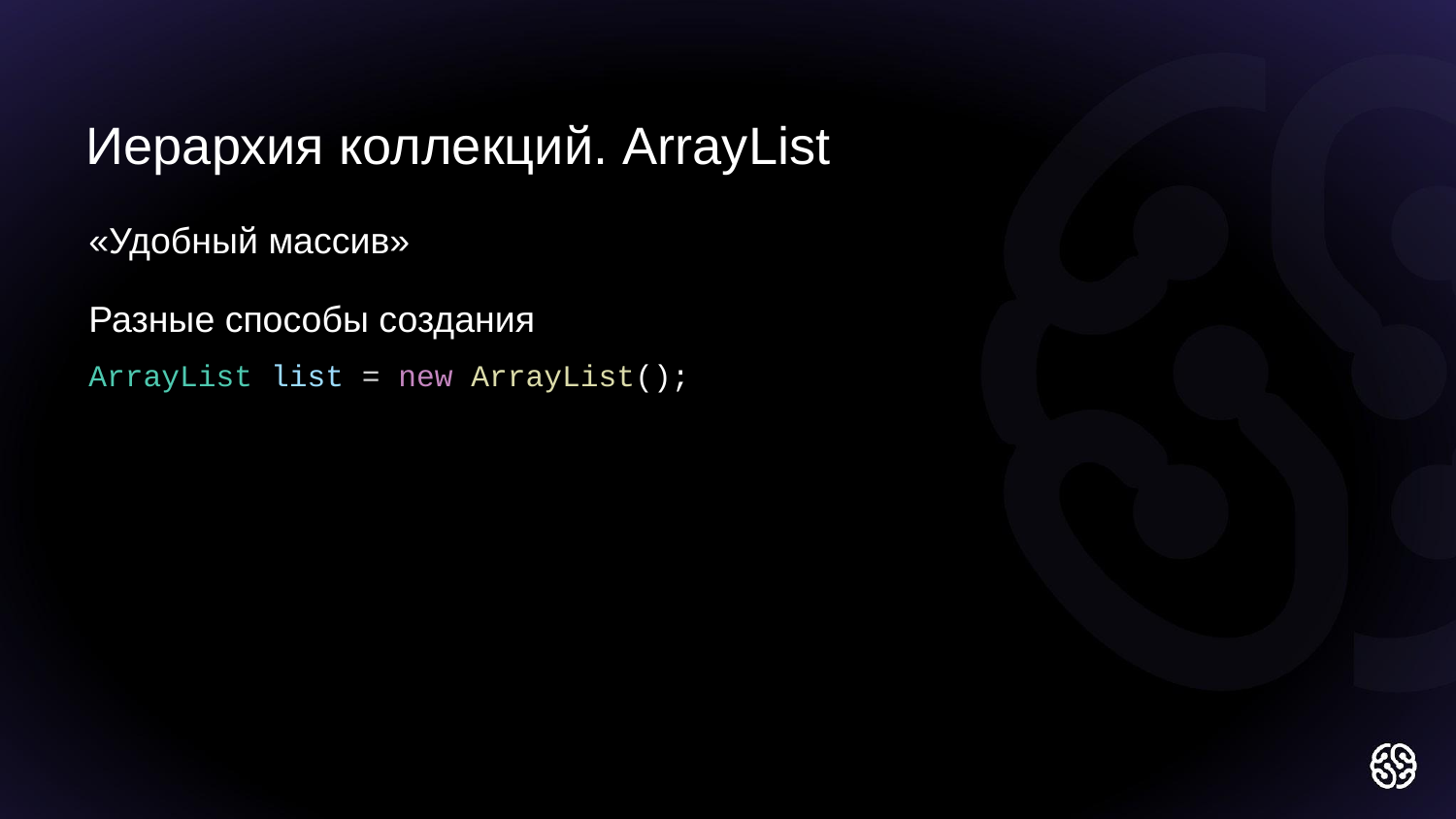

Иерархия коллекций. ArrayList
«Удобный массив»

Разные способы создания

ArrayList list = new ArrayList();